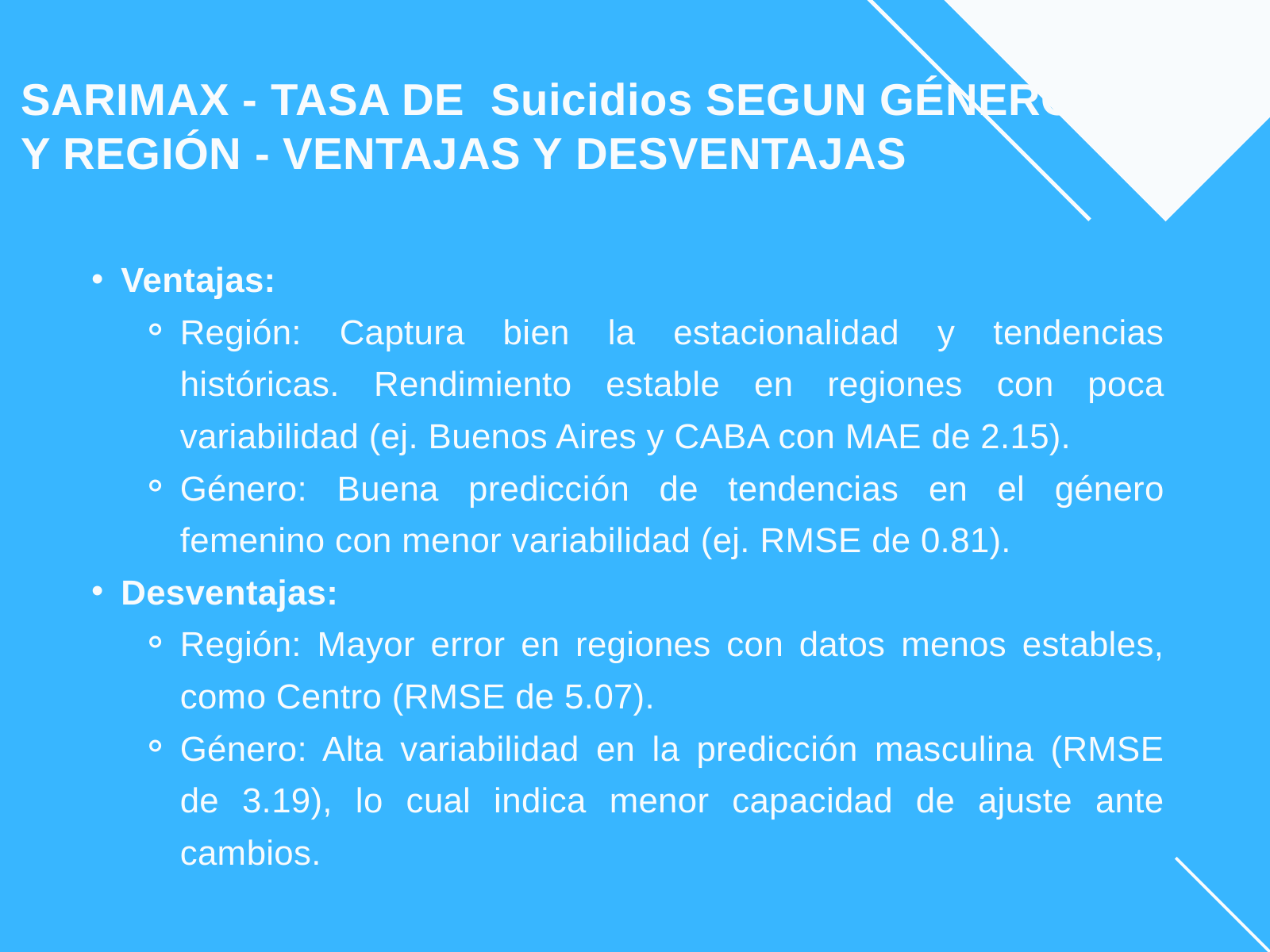

SARIMAX - TASA DE  Suicidios SEGUN GÉNERO Y REGIÓN - VENTAJAS Y DESVENTAJAS
Ventajas:
Región: Captura bien la estacionalidad y tendencias históricas. Rendimiento estable en regiones con poca variabilidad (ej. Buenos Aires y CABA con MAE de 2.15).
Género: Buena predicción de tendencias en el género femenino con menor variabilidad (ej. RMSE de 0.81).
Desventajas:
Región: Mayor error en regiones con datos menos estables, como Centro (RMSE de 5.07).
Género: Alta variabilidad en la predicción masculina (RMSE de 3.19), lo cual indica menor capacidad de ajuste ante cambios.